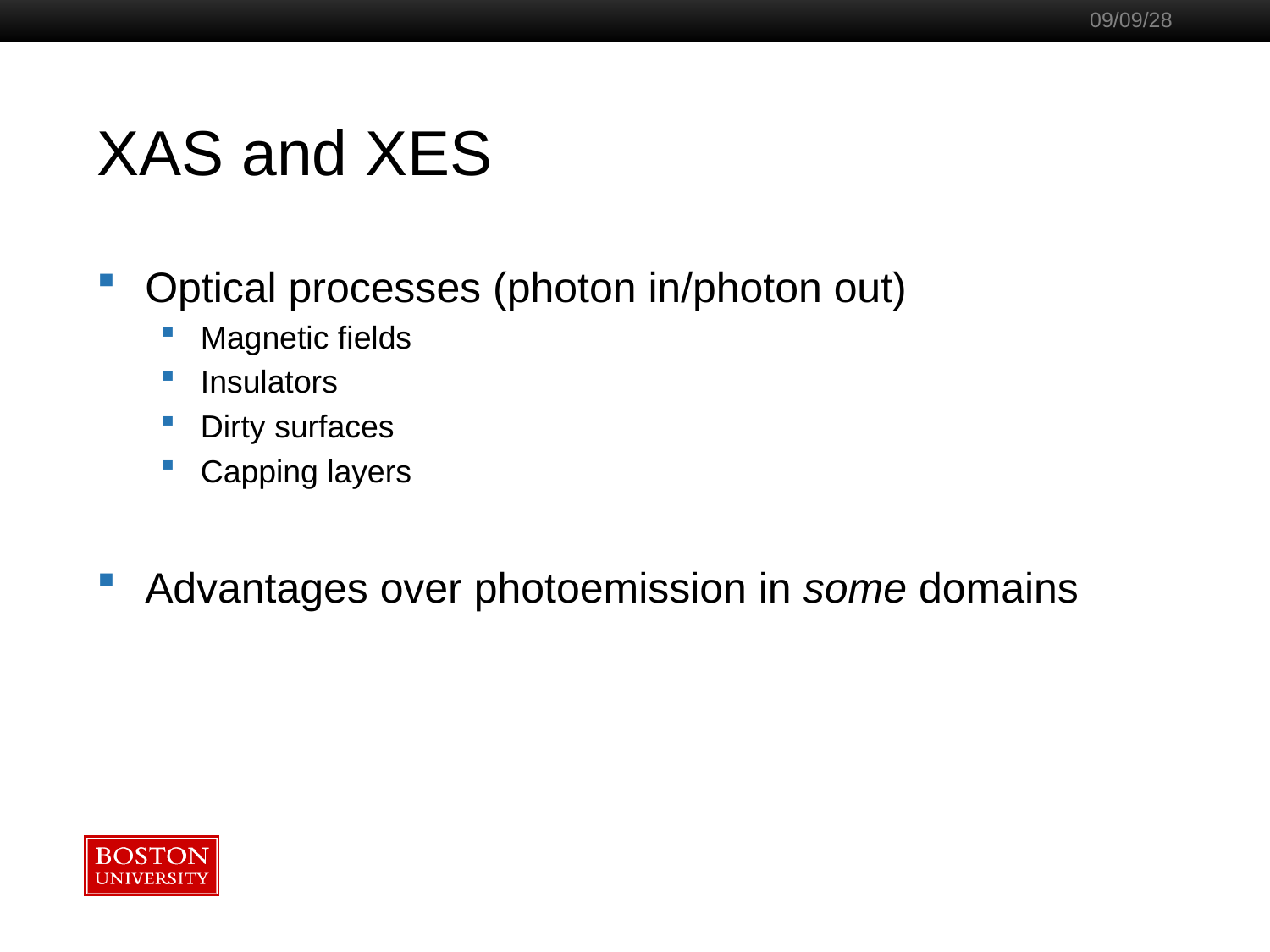

09/09/28
# XAS and XES
Optical processes (photon in/photon out)
Magnetic fields
Insulators
Dirty surfaces
Capping layers

Advantages over photoemission in some domains